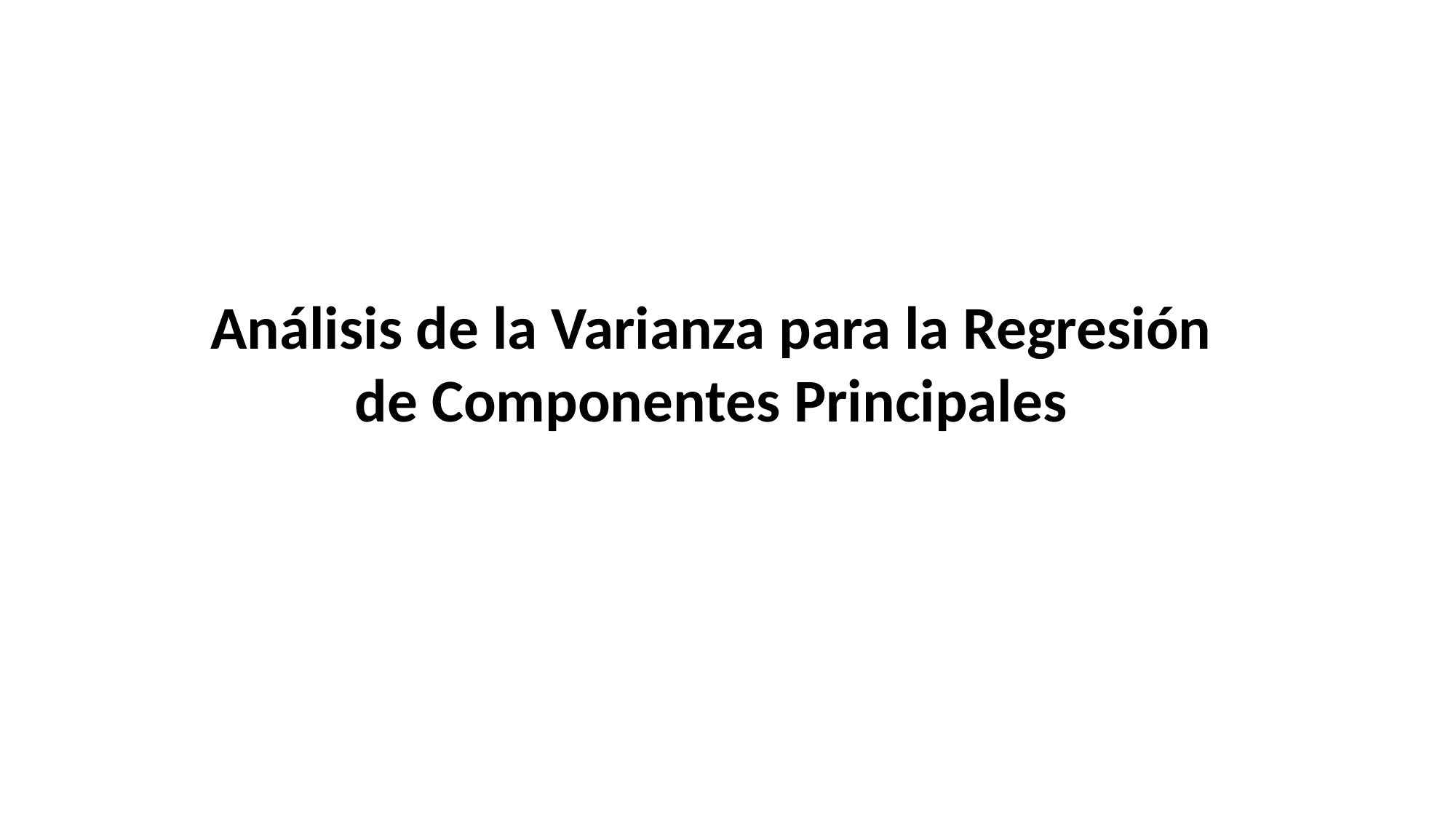

Análisis de la Varianza para la Regresión de Componentes Principales